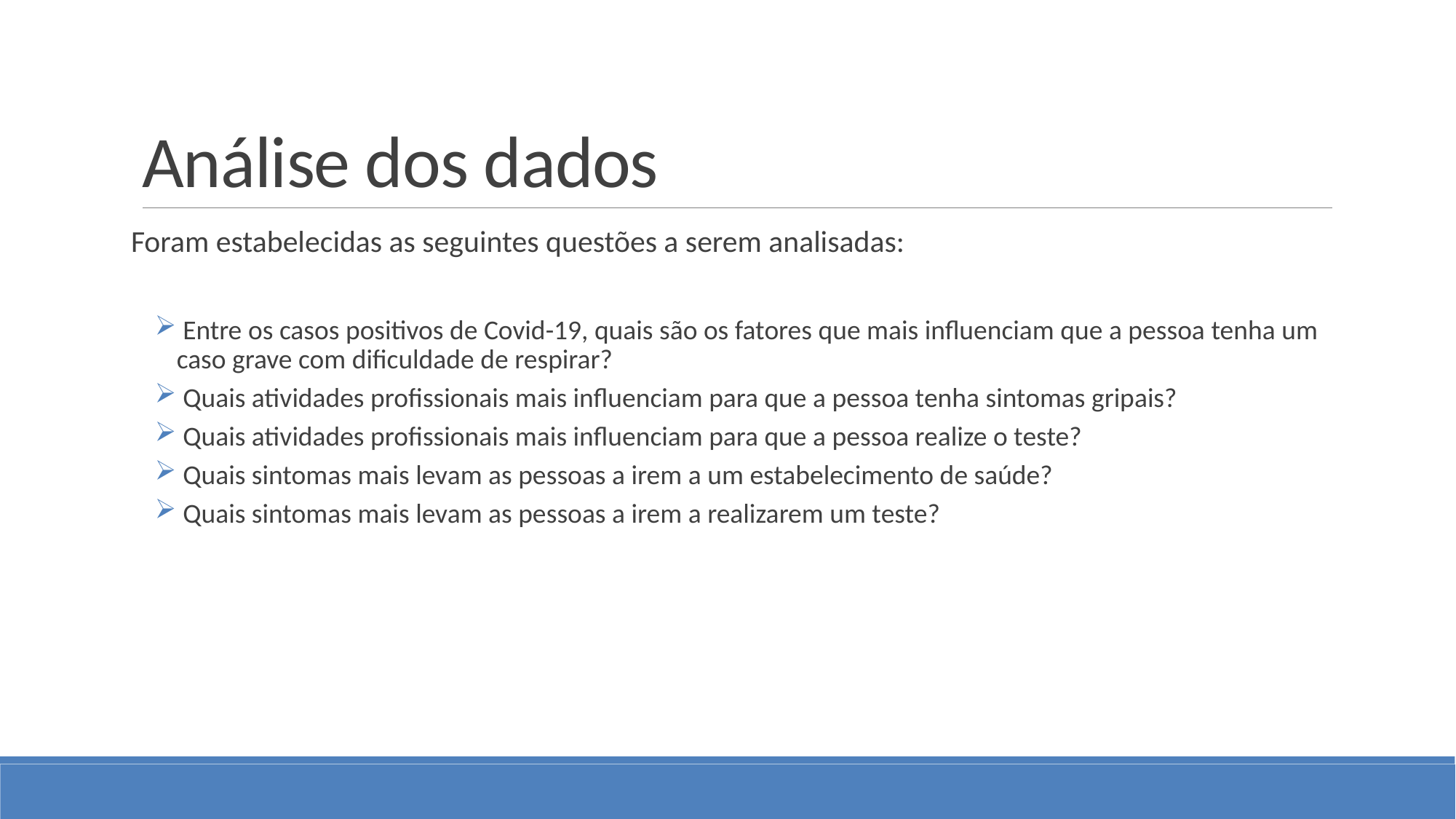

# Análise dos dados
Foram estabelecidas as seguintes questões a serem analisadas:

 Entre os casos positivos de Covid-19, quais são os fatores que mais influenciam que a pessoa tenha um caso grave com dificuldade de respirar?
 Quais atividades profissionais mais influenciam para que a pessoa tenha sintomas gripais?
 Quais atividades profissionais mais influenciam para que a pessoa realize o teste?
 Quais sintomas mais levam as pessoas a irem a um estabelecimento de saúde?
 Quais sintomas mais levam as pessoas a irem a realizarem um teste?